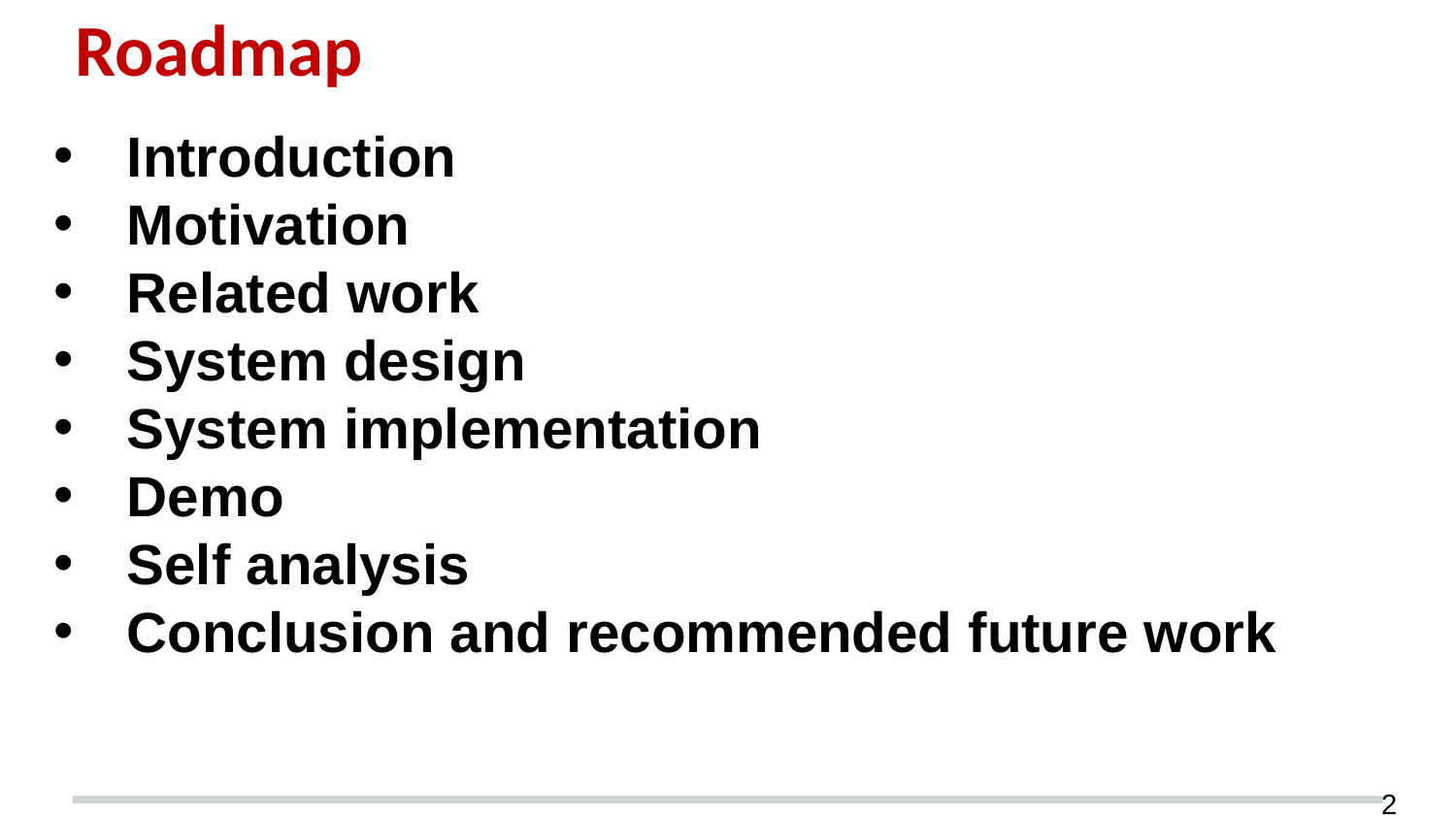

# Roadmap
Introduction
Motivation
Related work
System design
System implementation
Demo
Self analysis
Conclusion and recommended future work

2